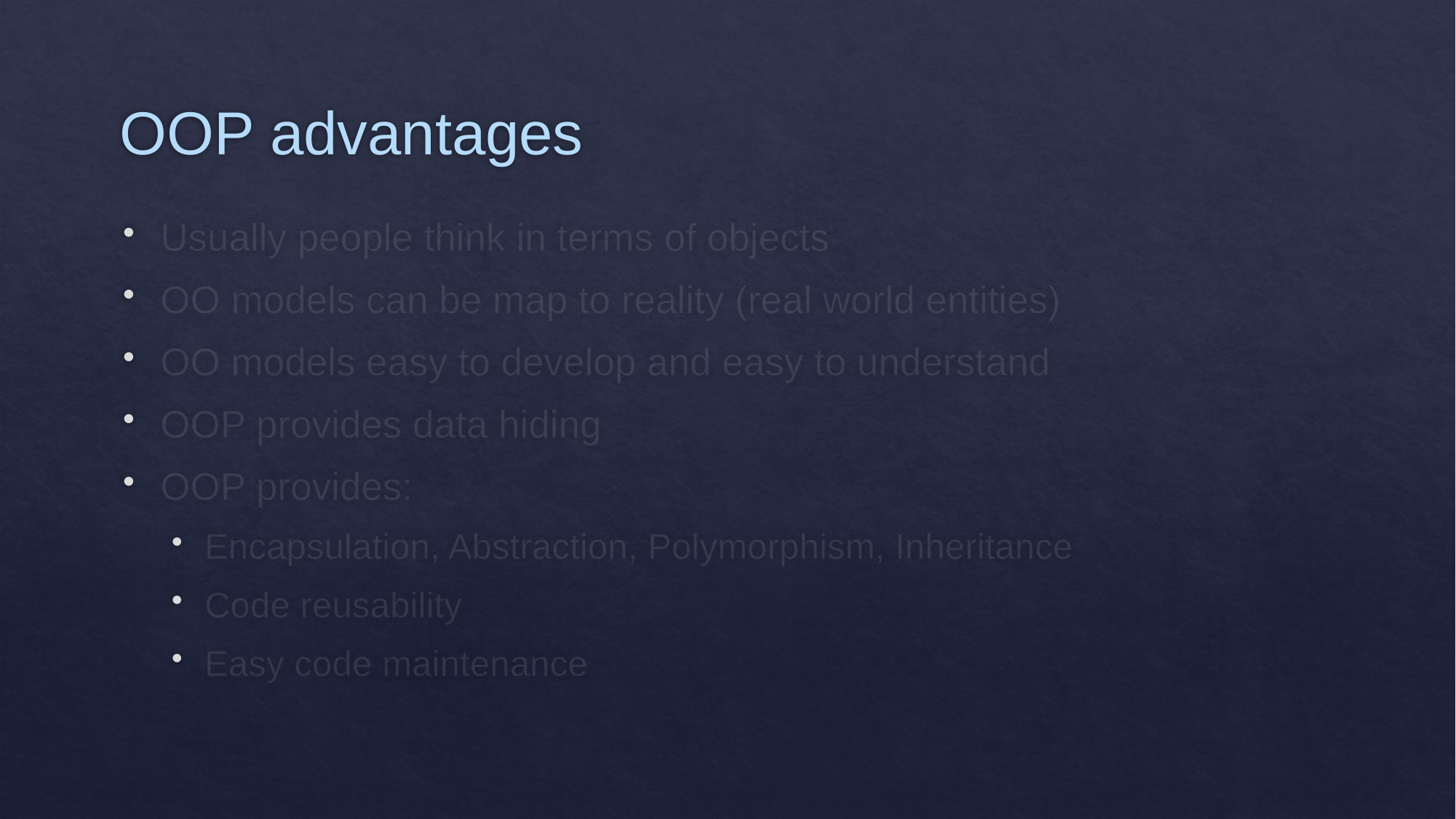

# OOP advantages
Usually people think in terms of objects
OO models can be map to reality (real world entities)
OO models easy to develop and easy to understand
OOP provides data hiding
OOP provides:
Encapsulation, Abstraction, Polymorphism, Inheritance
Code reusability
Easy code maintenance